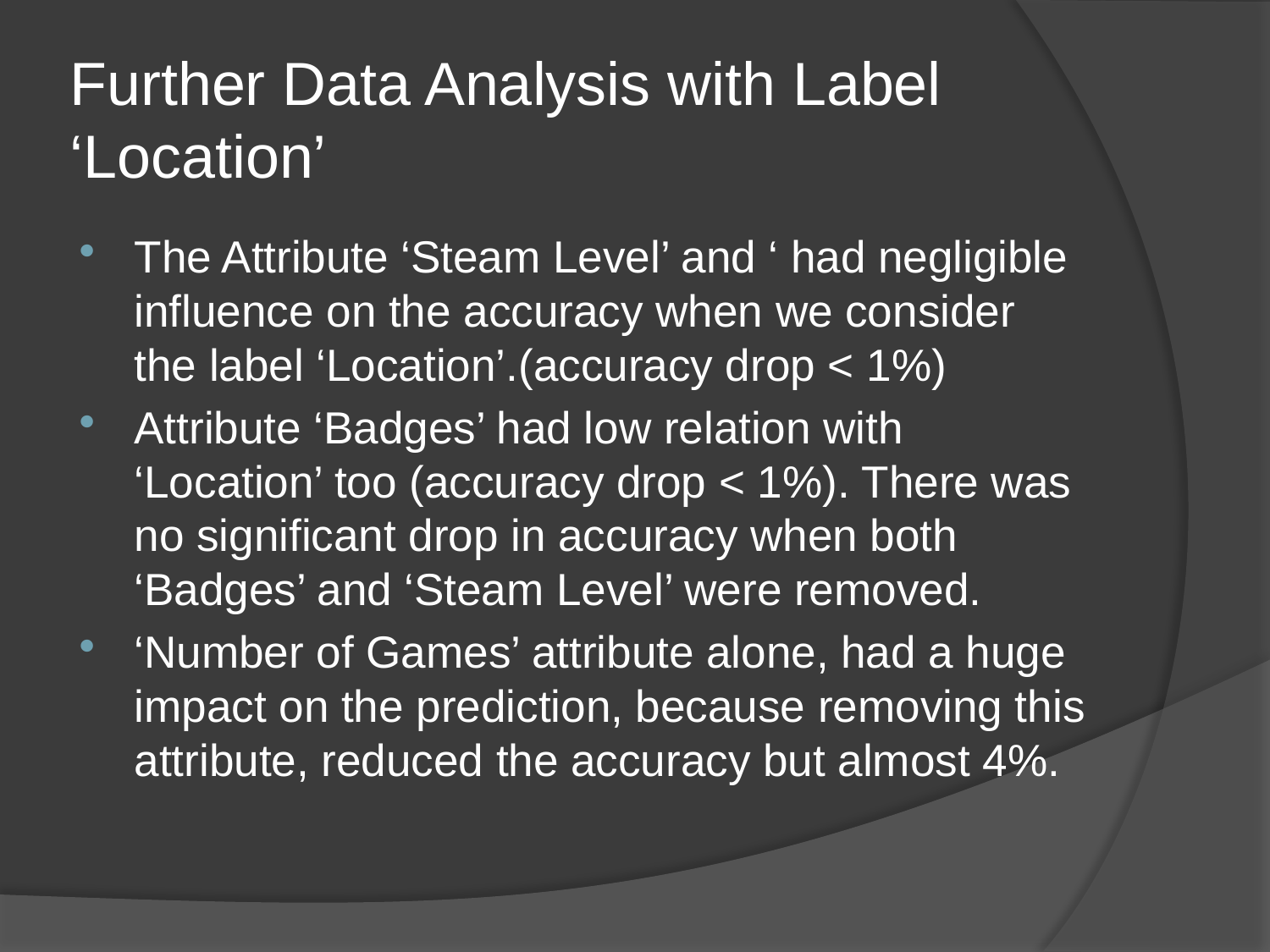

# Further Data Analysis with Label ‘Location’
The Attribute ‘Steam Level’ and ‘ had negligible influence on the accuracy when we consider the label ‘Location’.(accuracy drop < 1%)
Attribute ‘Badges’ had low relation with ‘Location’ too (accuracy drop < 1%). There was no significant drop in accuracy when both ‘Badges’ and ‘Steam Level’ were removed.
‘Number of Games’ attribute alone, had a huge impact on the prediction, because removing this attribute, reduced the accuracy but almost 4%.